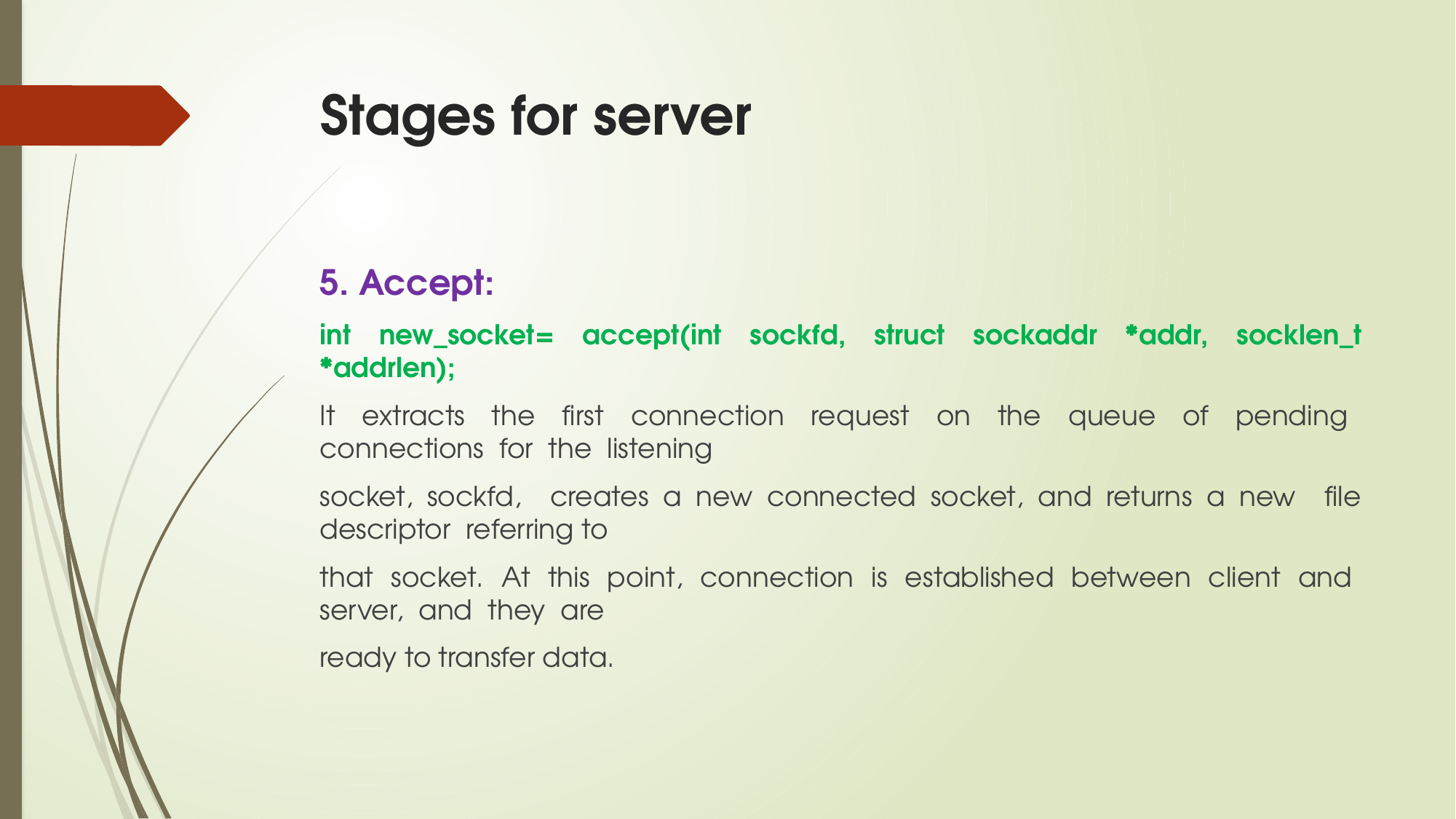

# Stages for server
5. Accept:
int new_socket= accept(int sockfd, struct sockaddr *addr, socklen_t *addrlen);
It  extracts  the  first  connection  request  on  the  queue  of  pending  connections  for  the  listening
socket, sockfd,  creates a new connected socket, and returns a new  file descriptor  referring to
that  socket.  At  this  point,  connection  is  established  between  client  and  server,  and  they  are
ready to transfer data.